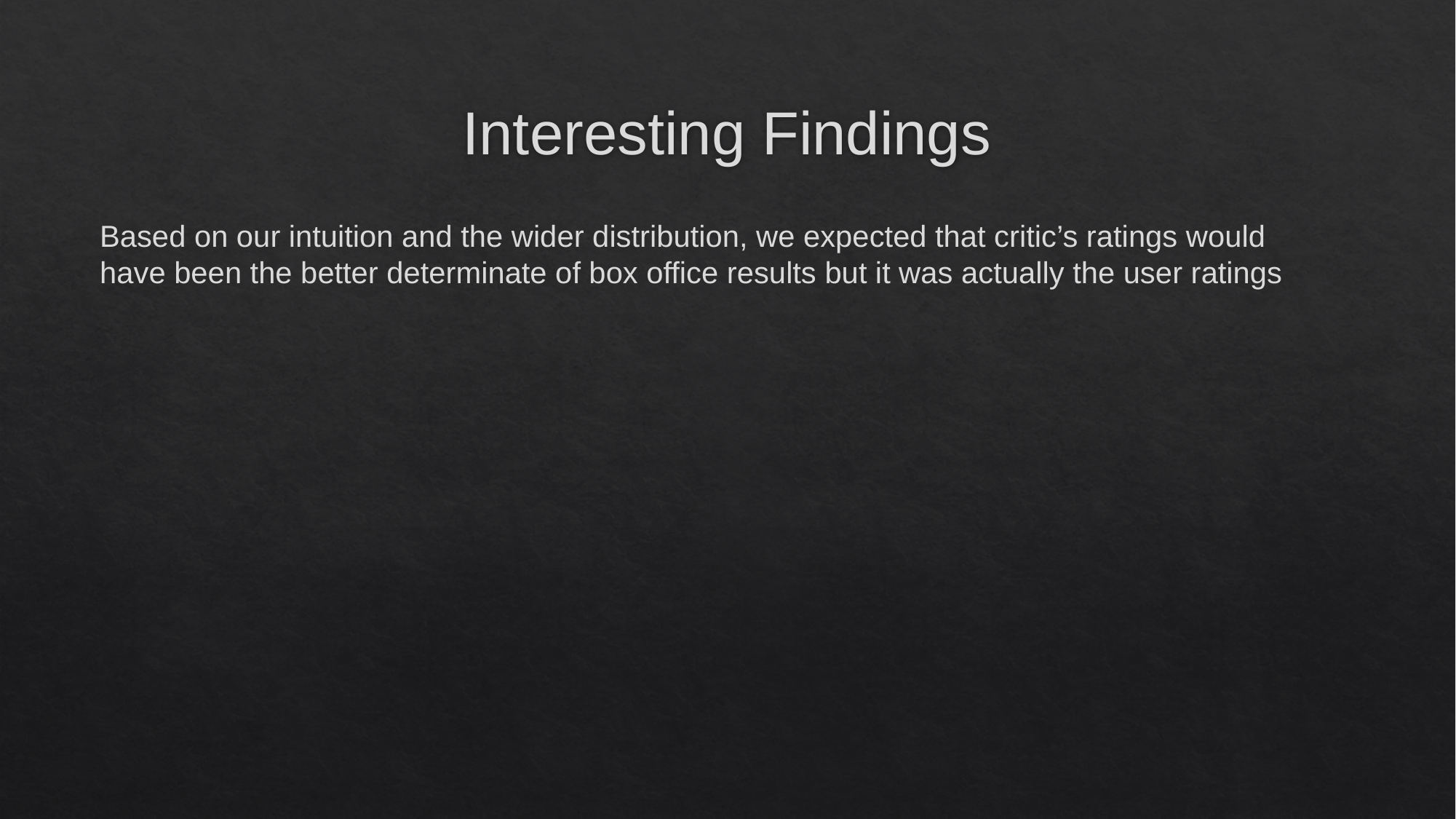

# Interesting Findings
Based on our intuition and the wider distribution, we expected that critic’s ratings would have been the better determinate of box office results but it was actually the user ratings